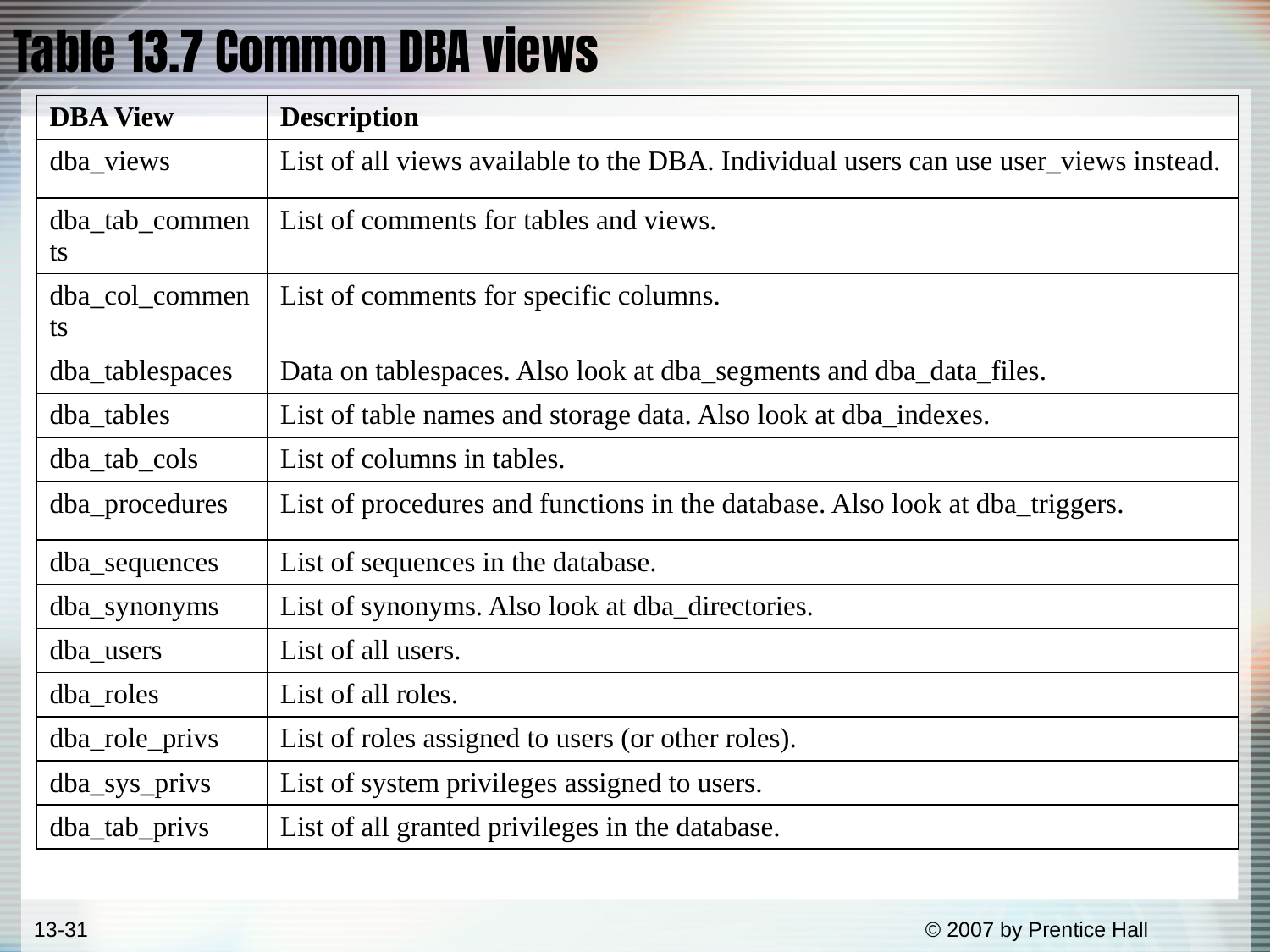

# Table 13.7 Common DBA views
| DBA View | Description |
| --- | --- |
| dba\_views | List of all views available to the DBA. Individual users can use user\_views instead. |
| dba\_tab\_comments | List of comments for tables and views. |
| dba\_col\_comments | List of comments for specific columns. |
| dba\_tablespaces | Data on tablespaces. Also look at dba\_segments and dba\_data\_files. |
| dba\_tables | List of table names and storage data. Also look at dba\_indexes. |
| dba\_tab\_cols | List of columns in tables. |
| dba\_procedures | List of procedures and functions in the database. Also look at dba\_triggers. |
| dba\_sequences | List of sequences in the database. |
| dba\_synonyms | List of synonyms. Also look at dba\_directories. |
| dba\_users | List of all users. |
| dba\_roles | List of all roles. |
| dba\_role\_privs | List of roles assigned to users (or other roles). |
| dba\_sys\_privs | List of system privileges assigned to users. |
| dba\_tab\_privs | List of all granted privileges in the database. |
13-31
© 2007 by Prentice Hall